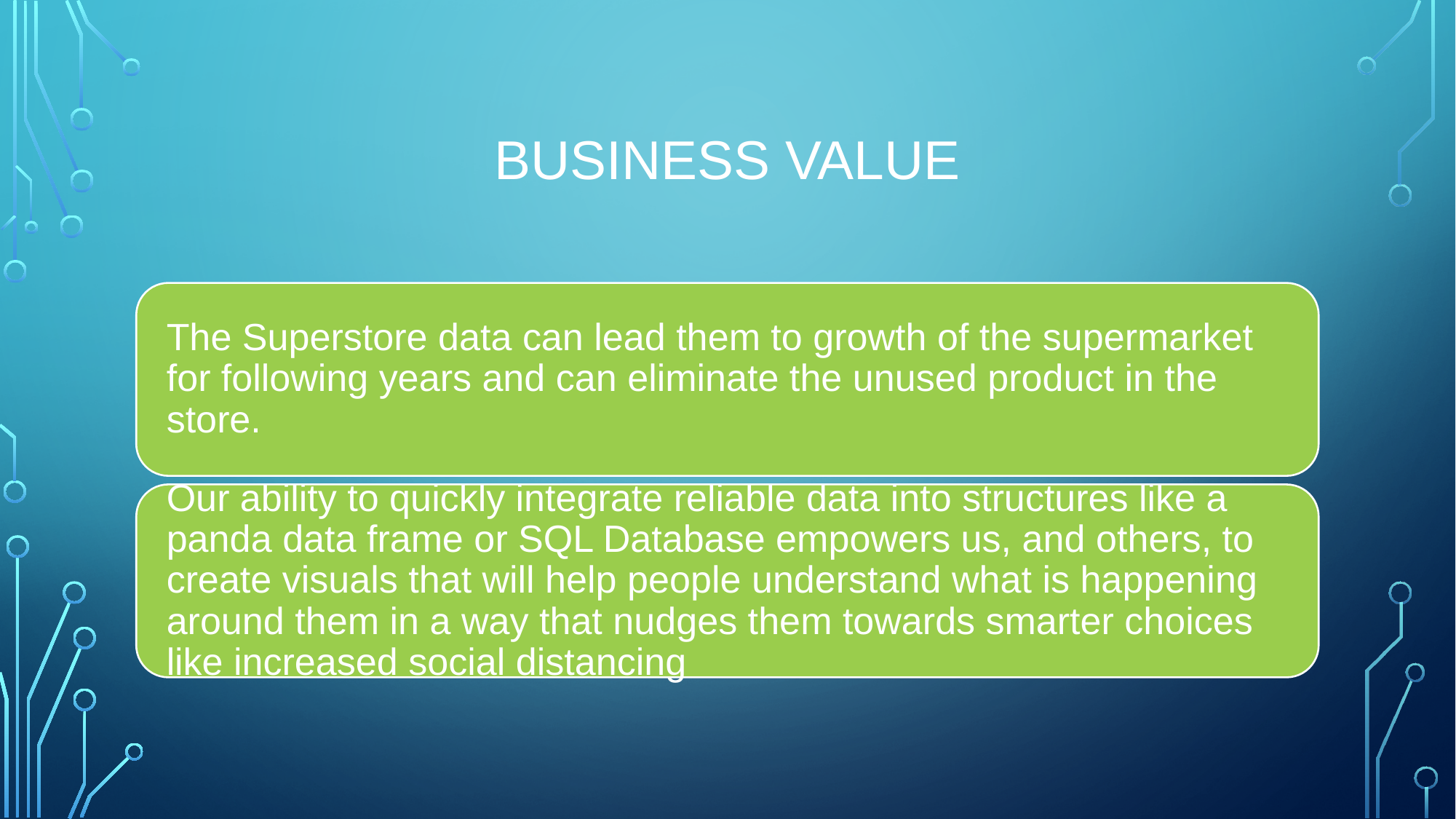

# Business value
The Superstore data can lead them to growth of the supermarket for following years and can eliminate the unused product in the store.
Our ability to quickly integrate reliable data into structures like a panda data frame or SQL Database empowers us, and others, to create visuals that will help people understand what is happening around them in a way that nudges them towards smarter choices like increased social distancing